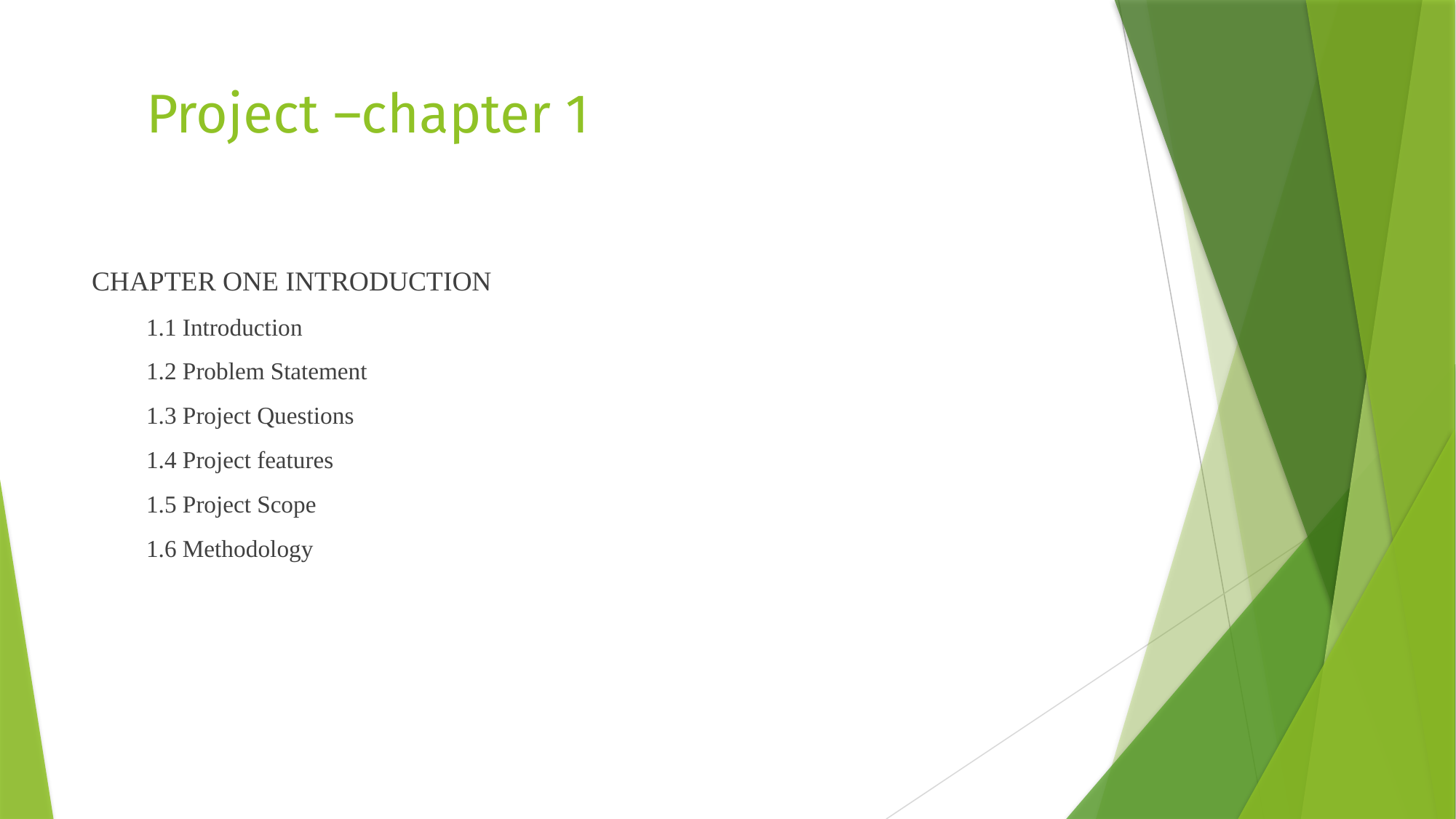

# Project –chapter 1
CHAPTER ONE INTRODUCTION
1.1 Introduction
1.2 Problem Statement
1.3 Project Questions
1.4 Project features
1.5 Project Scope
1.6 Methodology